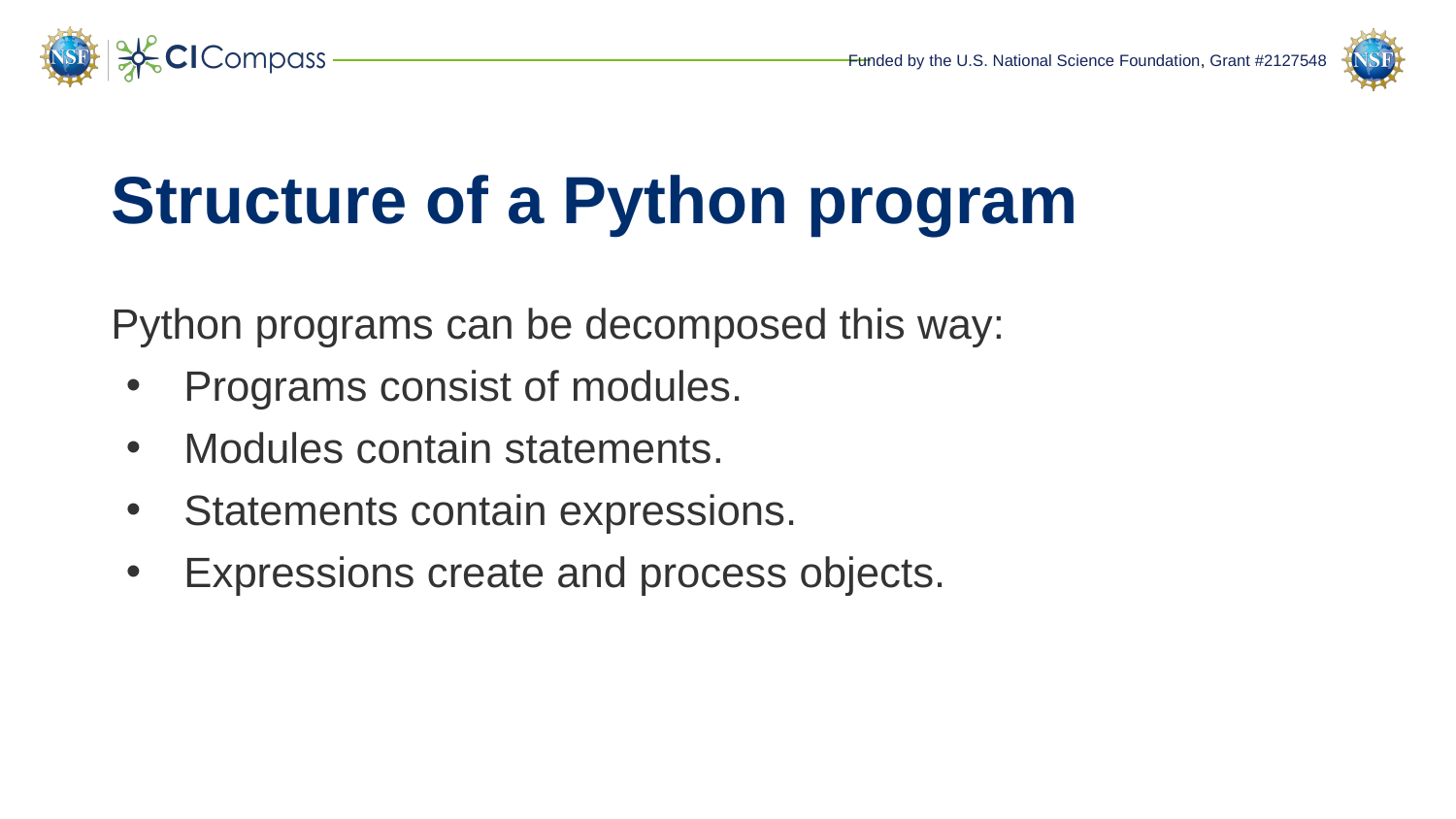

# Structure of a Python program
Python programs can be decomposed this way:
Programs consist of modules.
Modules contain statements.
Statements contain expressions.
Expressions create and process objects.